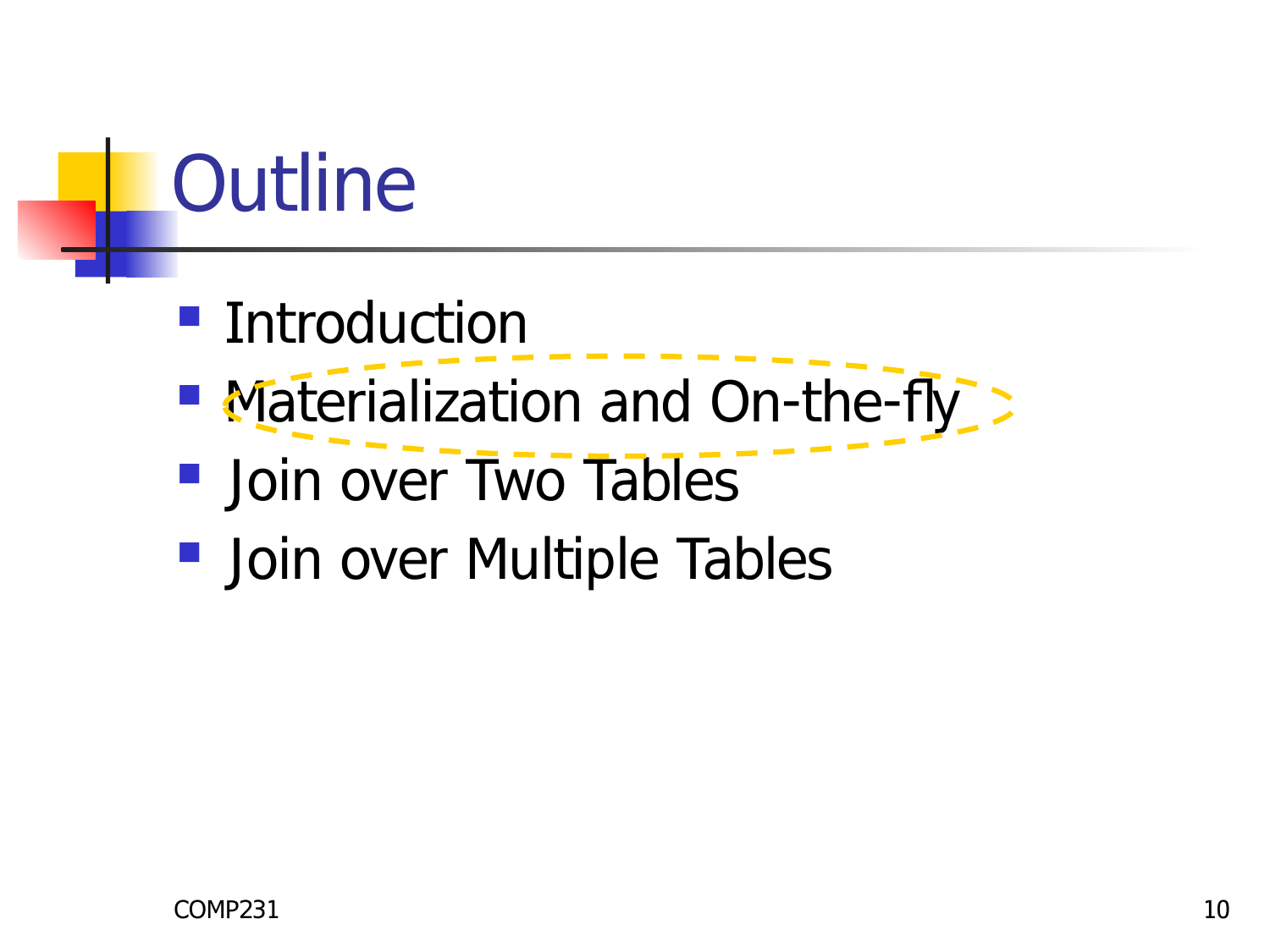

# Outline
Introduction
Materialization and On-the-fly
Join over Two Tables
Join over Multiple Tables

COMP231
10